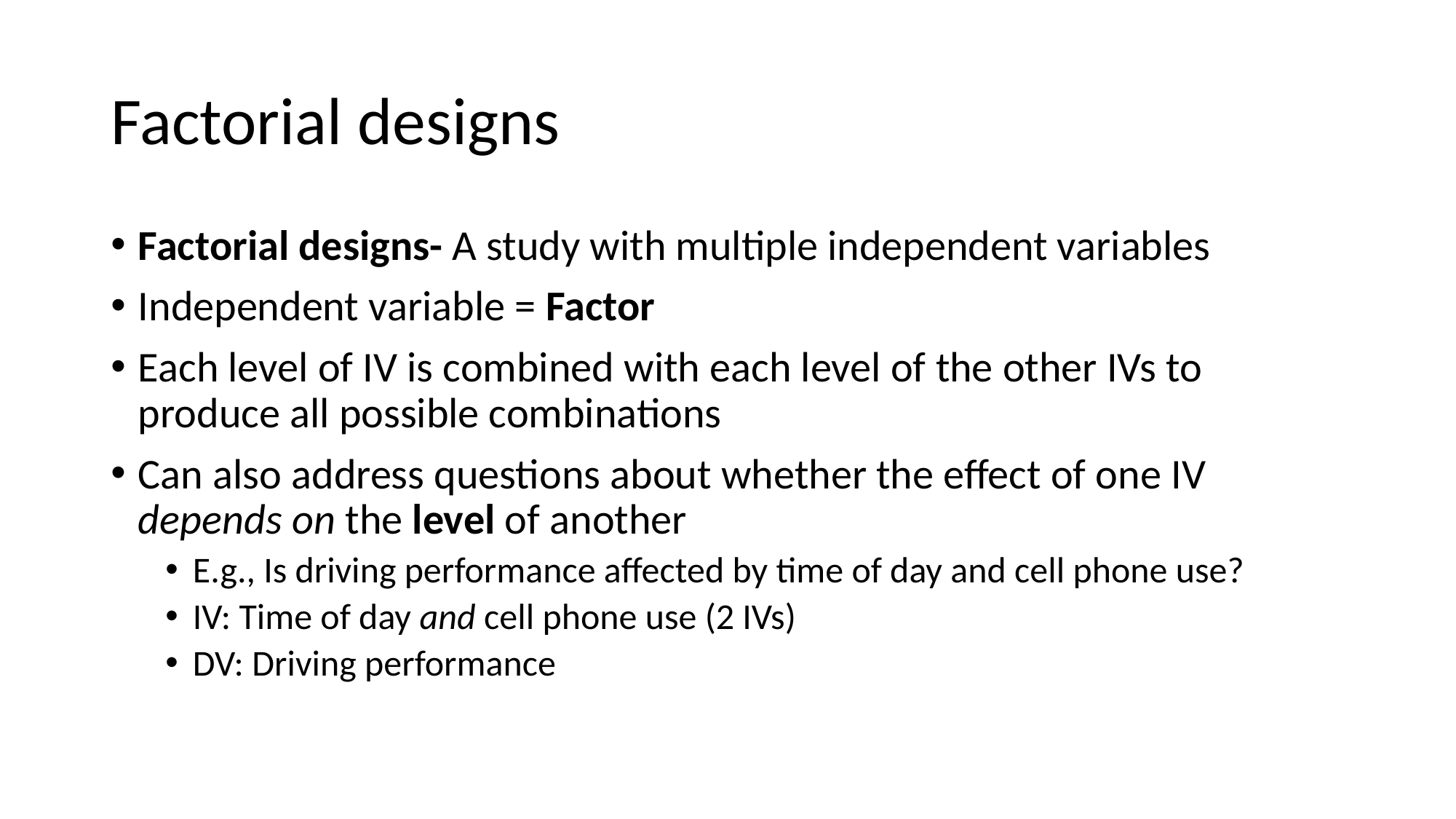

# Factorial designs
Factorial designs- A study with multiple independent variables
Independent variable = Factor
Each level of IV is combined with each level of the other IVs to produce all possible combinations
Can also address questions about whether the effect of one IV depends on the level of another
E.g., Is driving performance affected by time of day and cell phone use?
IV: Time of day and cell phone use (2 IVs)
DV: Driving performance